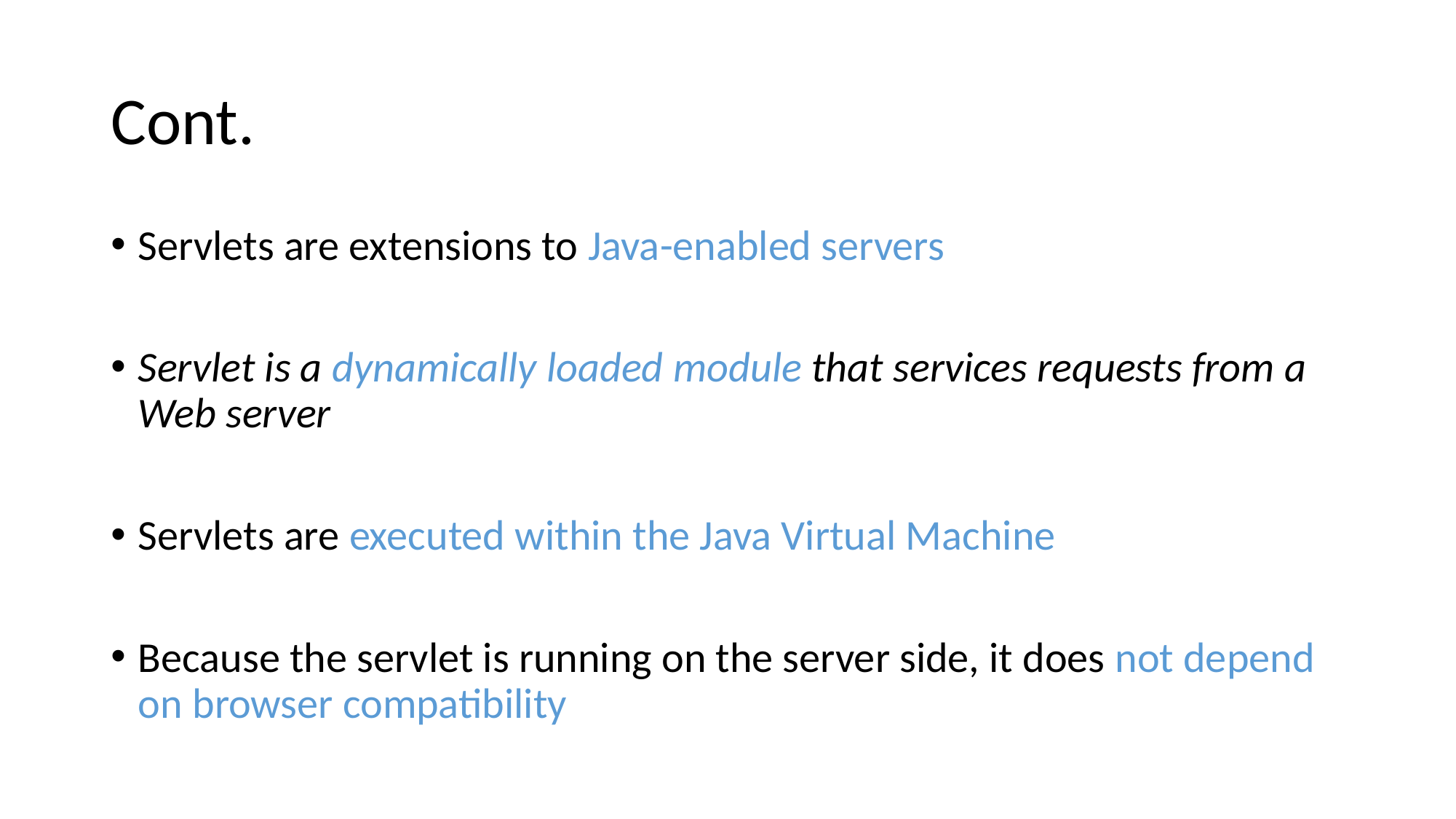

# Cont.
Servlets are extensions to Java-enabled servers

Servlet is a dynamically loaded module that services requests from a Web server

Servlets are executed within the Java Virtual Machine

Because the servlet is running on the server side, it does not depend on browser compatibility